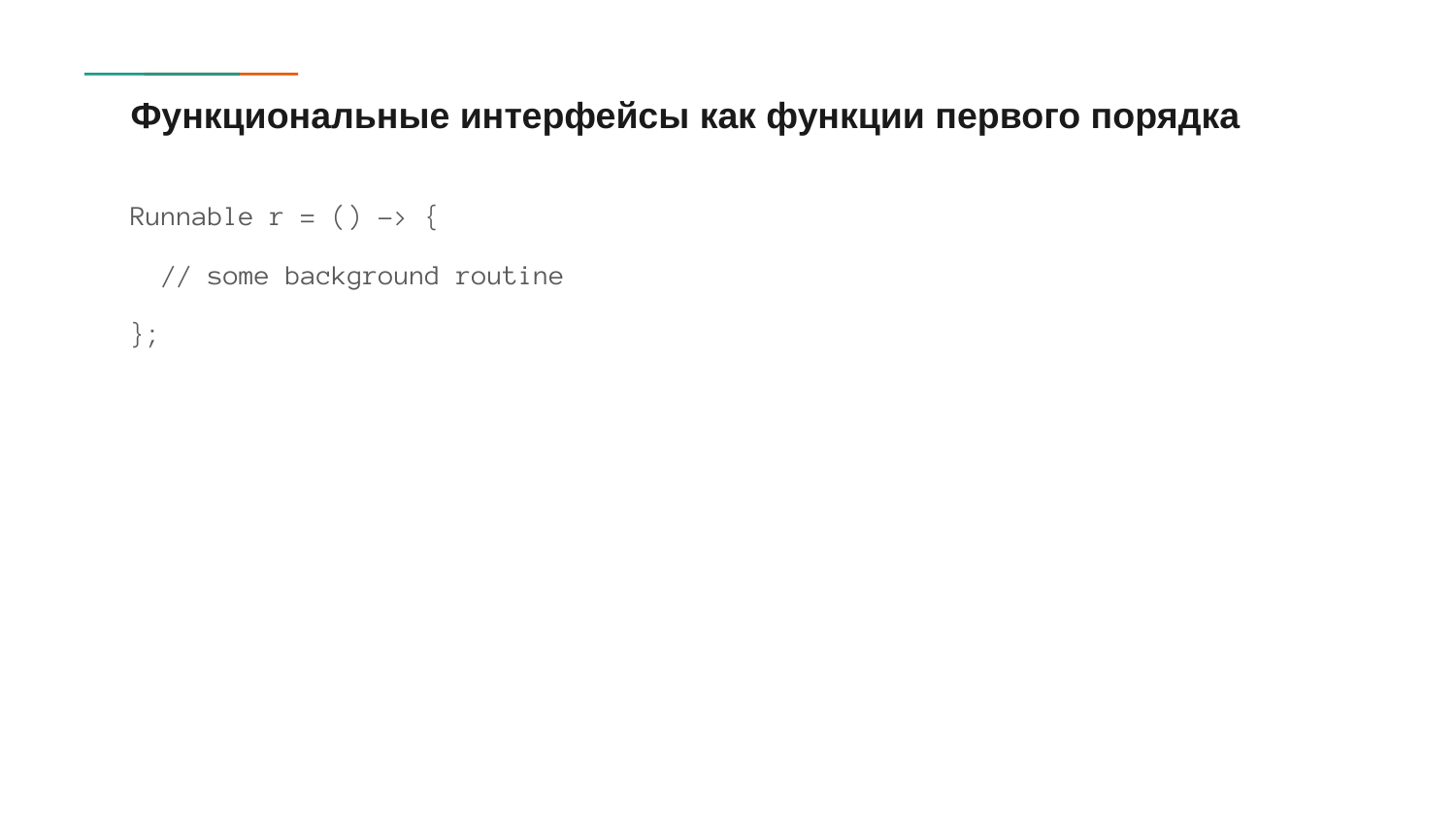

# Функциональные интерфейсы как функции первого порядка
Runnable r = () -> {
  // some background routine
};